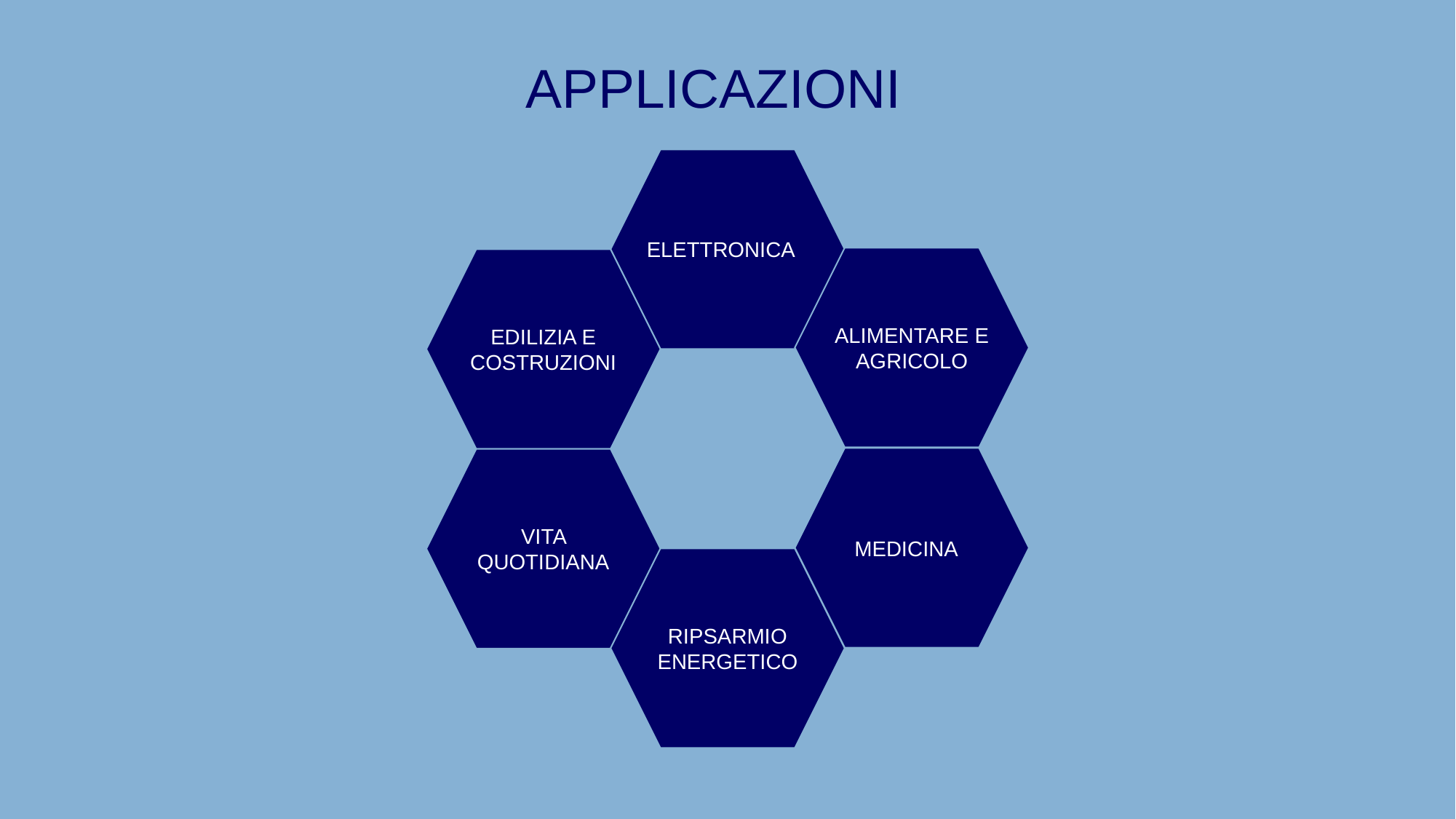

APPLICAZIONI
ELETTRONICA
ALIMENTARE E AGRICOLO
EDILIZIA E COSTRUZIONI
MEDICINA
VITA QUOTIDIANA
RIPSARMIO ENERGETICO